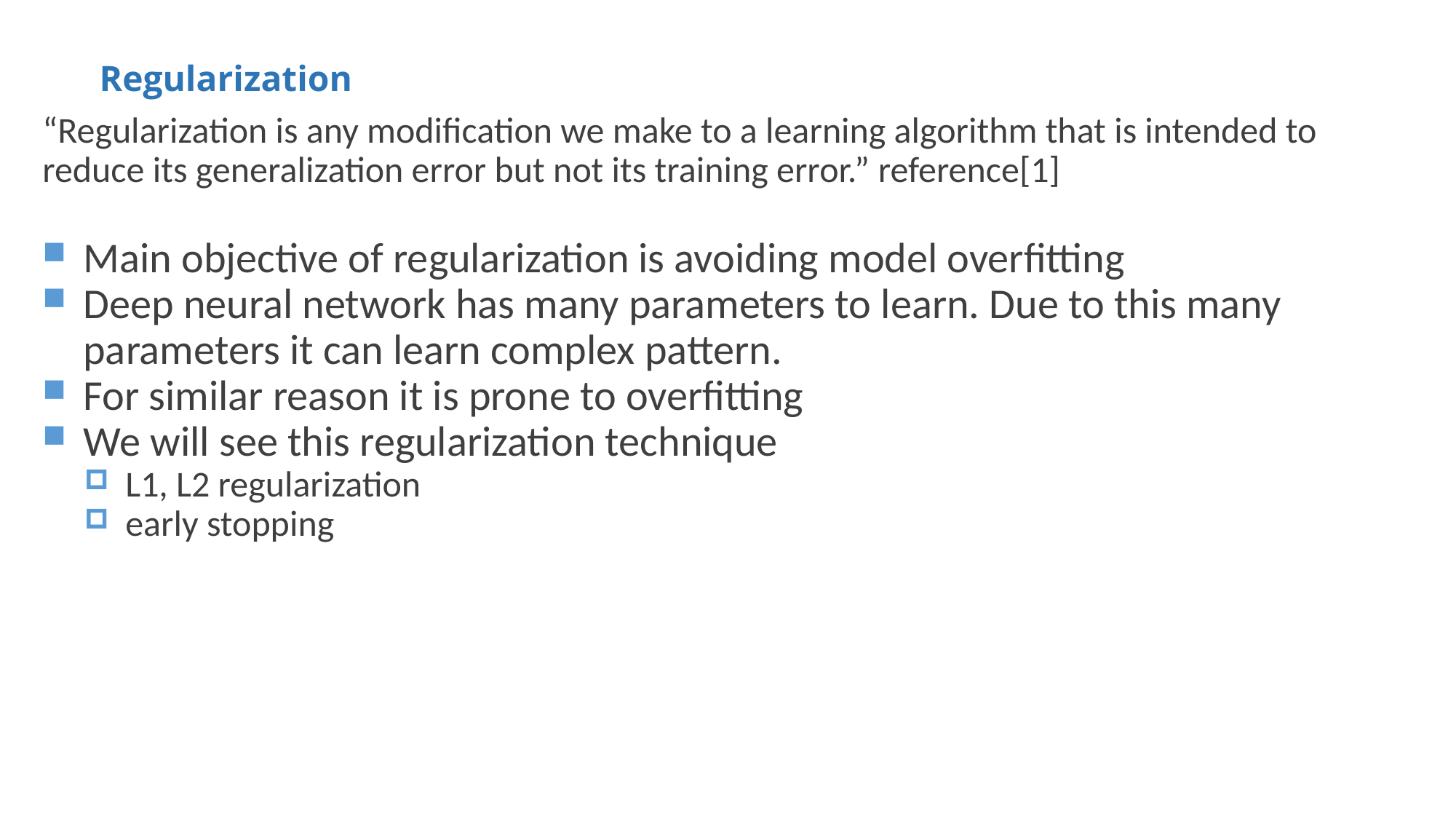

# Regularization
“Regularization is any modification we make to a learning algorithm that is intended to reduce its generalization error but not its training error.” reference[1]

Main objective of regularization is avoiding model overfitting
Deep neural network has many parameters to learn. Due to this many parameters it can learn complex pattern.
For similar reason it is prone to overfitting
We will see this regularization technique
L1, L2 regularization
early stopping